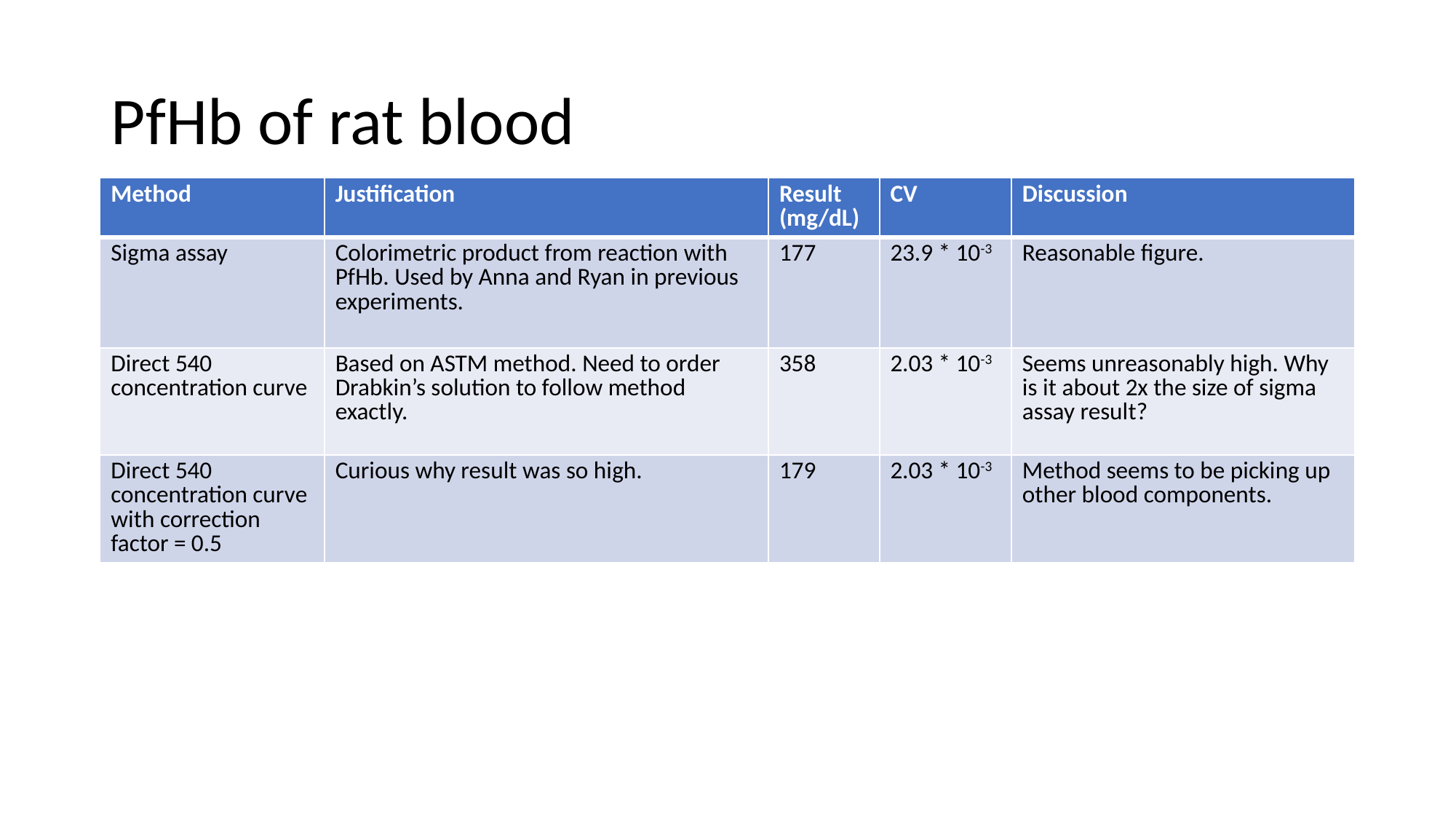

# PfHb of rat blood
| Method | Justification | Result (mg/dL) | CV | Discussion |
| --- | --- | --- | --- | --- |
| Sigma assay | Colorimetric product from reaction with PfHb. Used by Anna and Ryan in previous experiments. | 177 | 23.9 \* 10-3 | Reasonable figure. |
| Direct 540 concentration curve | Based on ASTM method. Need to order Drabkin’s solution to follow method exactly. | 358 | 2.03 \* 10-3 | Seems unreasonably high. Why is it about 2x the size of sigma assay result? |
| Direct 540 concentration curve with correction factor = 0.5 | Curious why result was so high. | 179 | 2.03 \* 10-3 | Method seems to be picking up other blood components. |